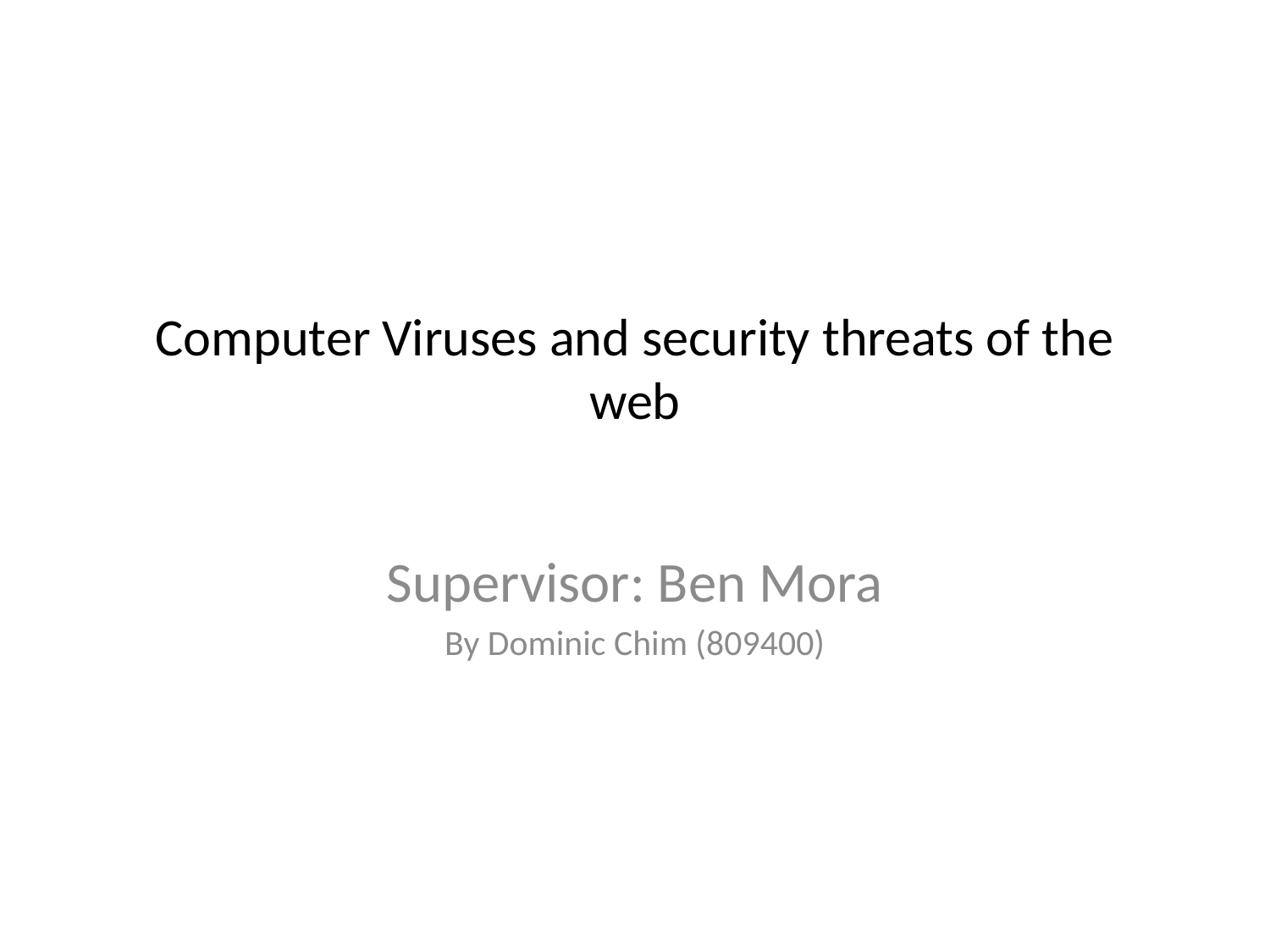

# Computer Viruses and security threats of the web
Supervisor: Ben Mora
By Dominic Chim (809400)